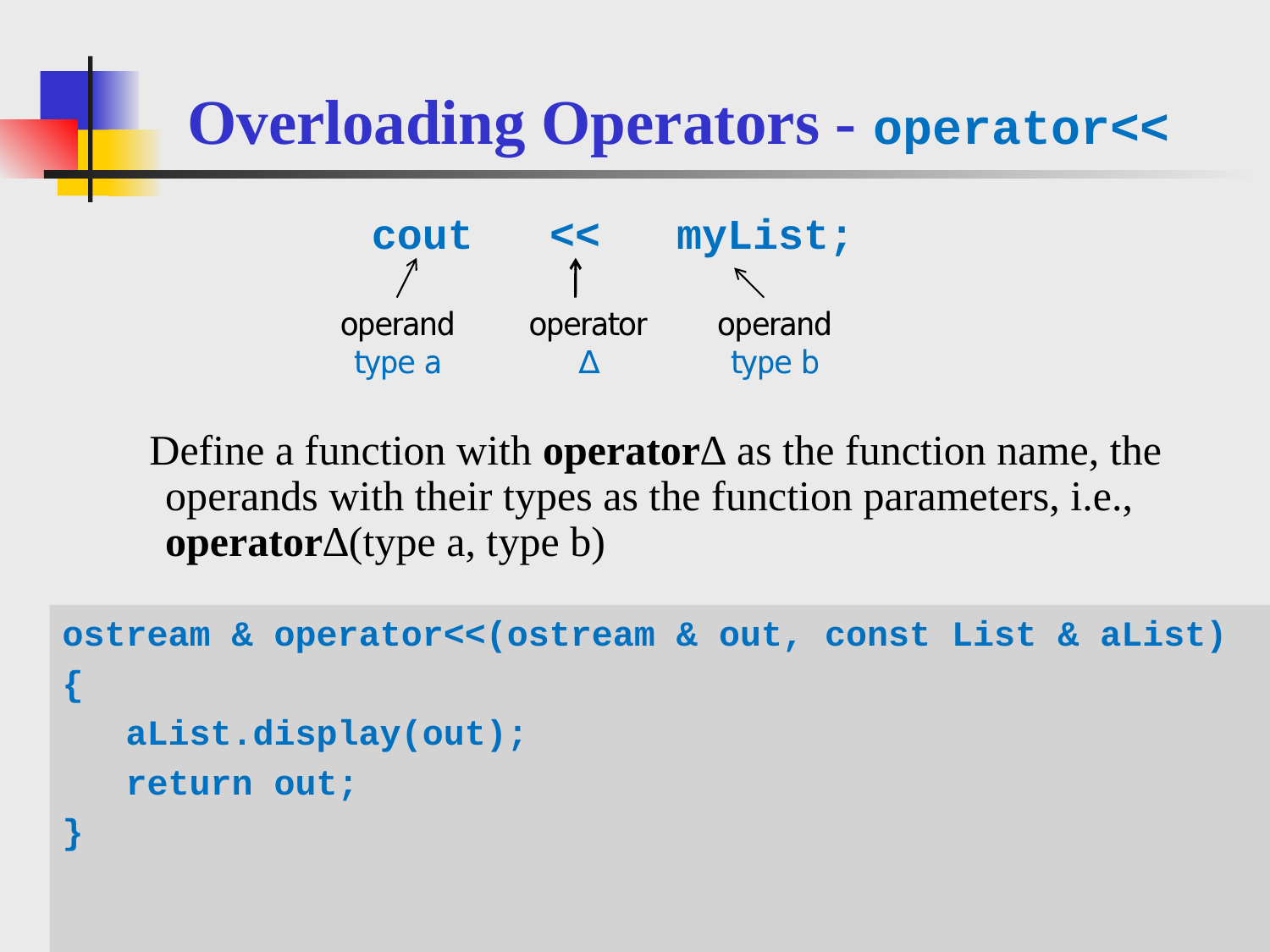

# Overloading Operators - operator<<
          cout   <<   myList;

   Define a function with operator∆ as the function name, the operands with their types as the function parameters, i.e.,  operator∆(type a, type b)

operand
type a
operator
∆
operand
type b
ostream & operator<<(ostream & out, const List & aList)
{
   aList.display(out);
   return out;
}
Semester 1, 2010
14
14
INB/N371 Data Structures and Algorithms